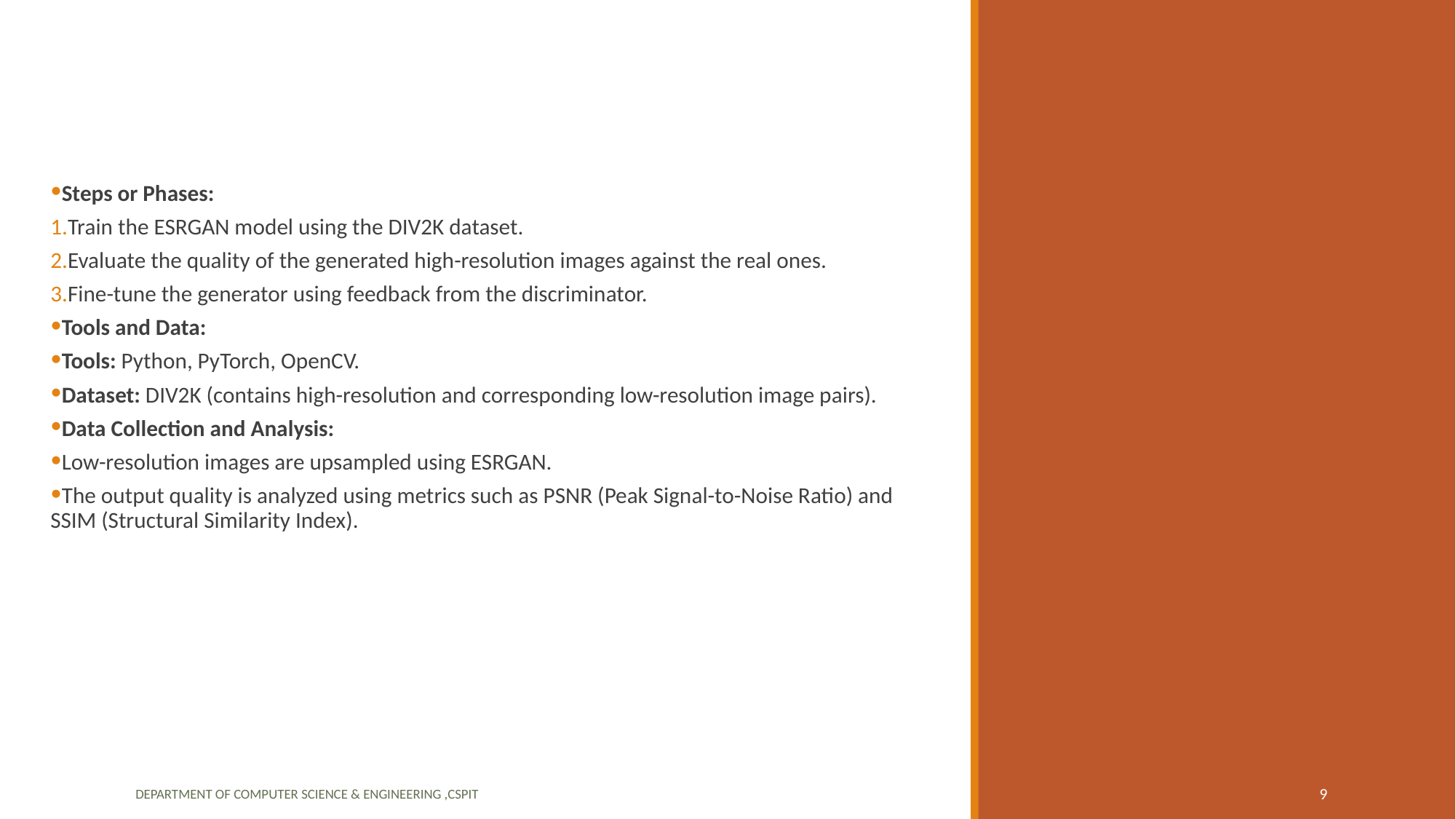

Steps or Phases:
Train the ESRGAN model using the DIV2K dataset.
Evaluate the quality of the generated high-resolution images against the real ones.
Fine-tune the generator using feedback from the discriminator.
Tools and Data:
Tools: Python, PyTorch, OpenCV.
Dataset: DIV2K (contains high-resolution and corresponding low-resolution image pairs).
Data Collection and Analysis:
Low-resolution images are upsampled using ESRGAN.
The output quality is analyzed using metrics such as PSNR (Peak Signal-to-Noise Ratio) and SSIM (Structural Similarity Index).

Department of Computer Science & Engineering ,CSPIT
9